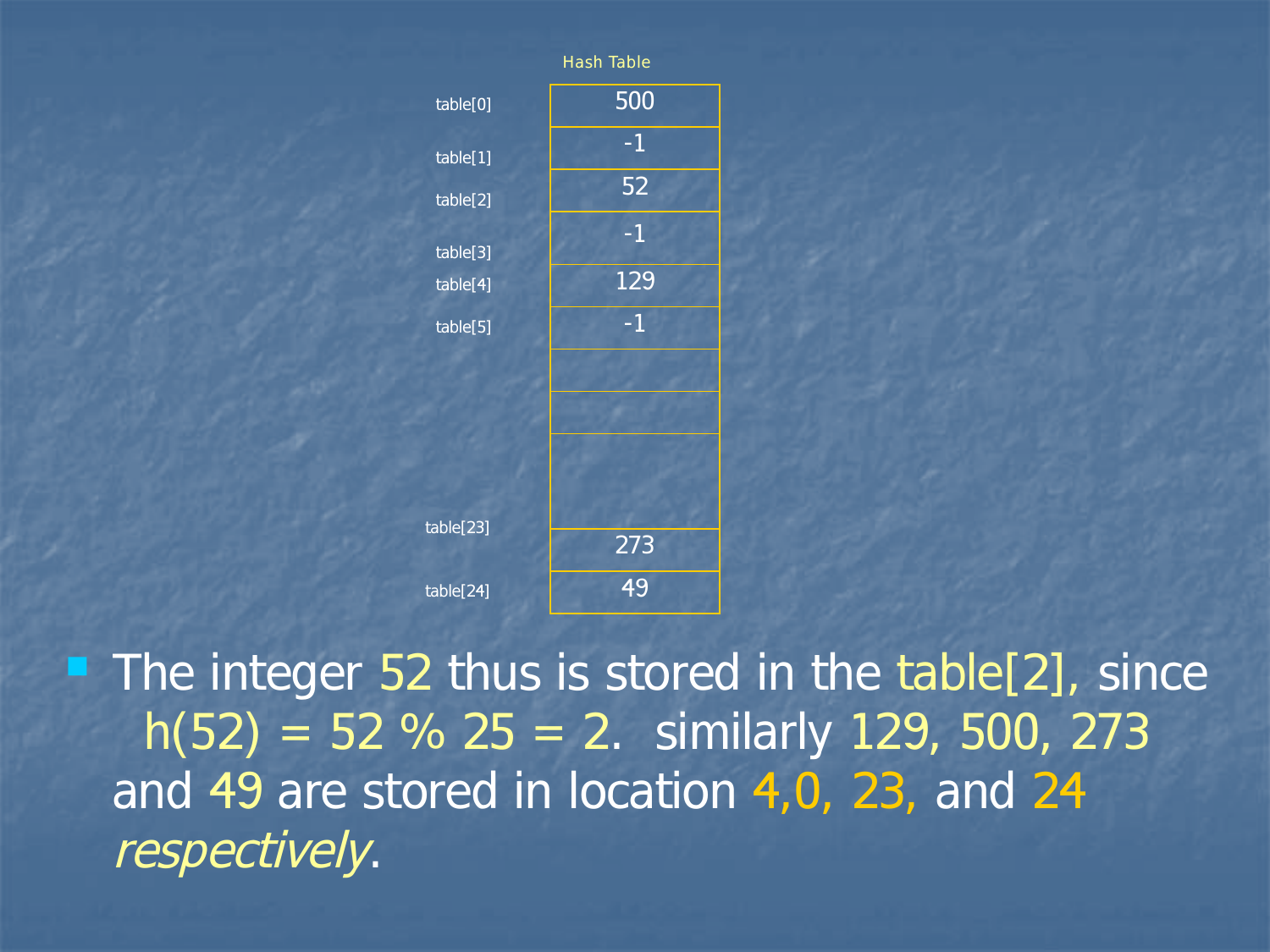

Hash Table
table[0]
500
-1
table[1]
52
table[2]
-1
table[3]
table[4]
129
table[5]
-1

table[23]
273
table[24]
49
# The integer 52 thus is stored in the table[2], since   h(52) = 52 % 25 = 2.  similarly 129, 500, 273 and 49 are stored in location 4,0, 23, and 24 respectively.